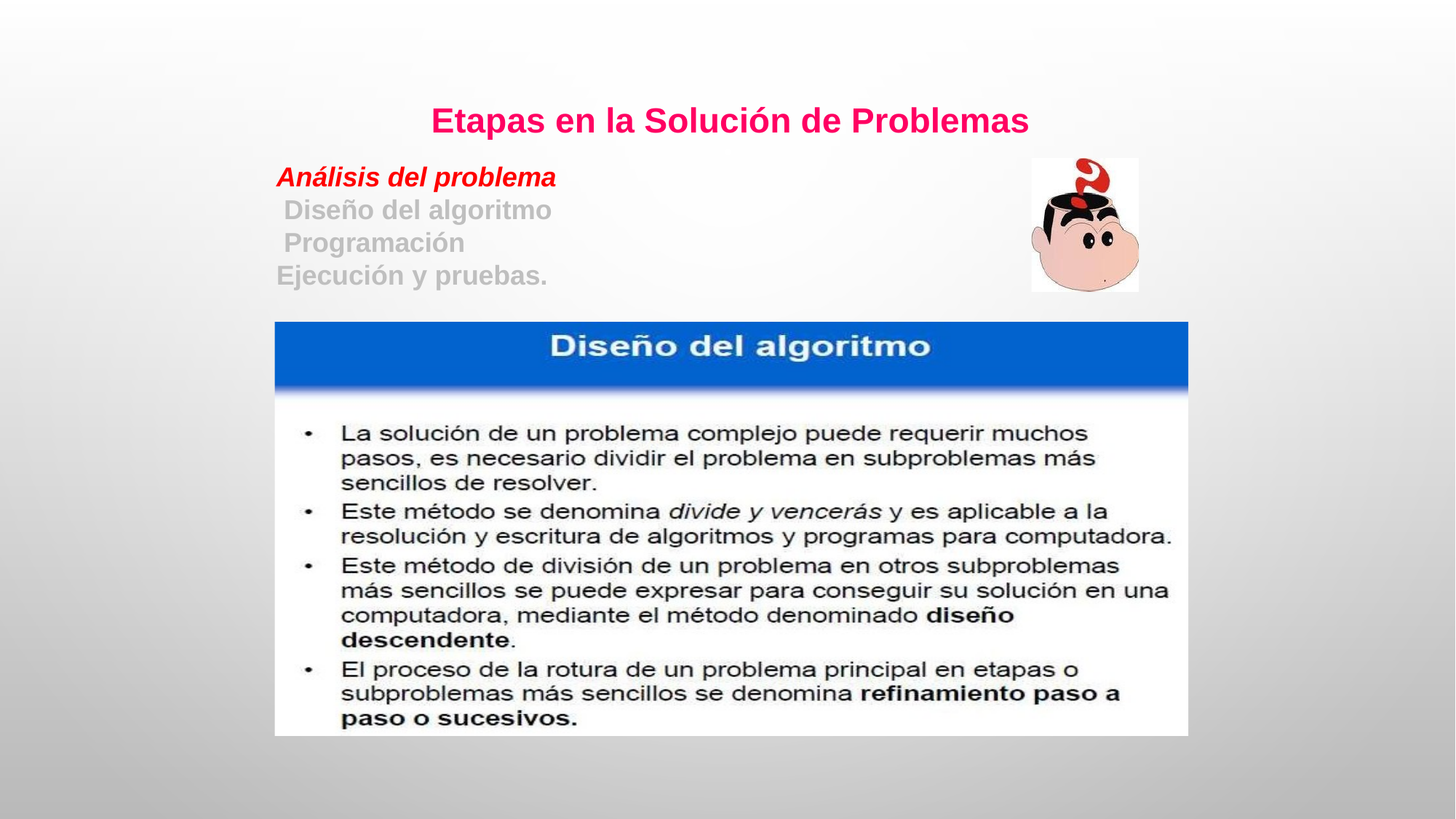

Etapas en la Solución de Problemas
Análisis del problema  Diseño del algoritmo  Programación  Ejecución y pruebas.